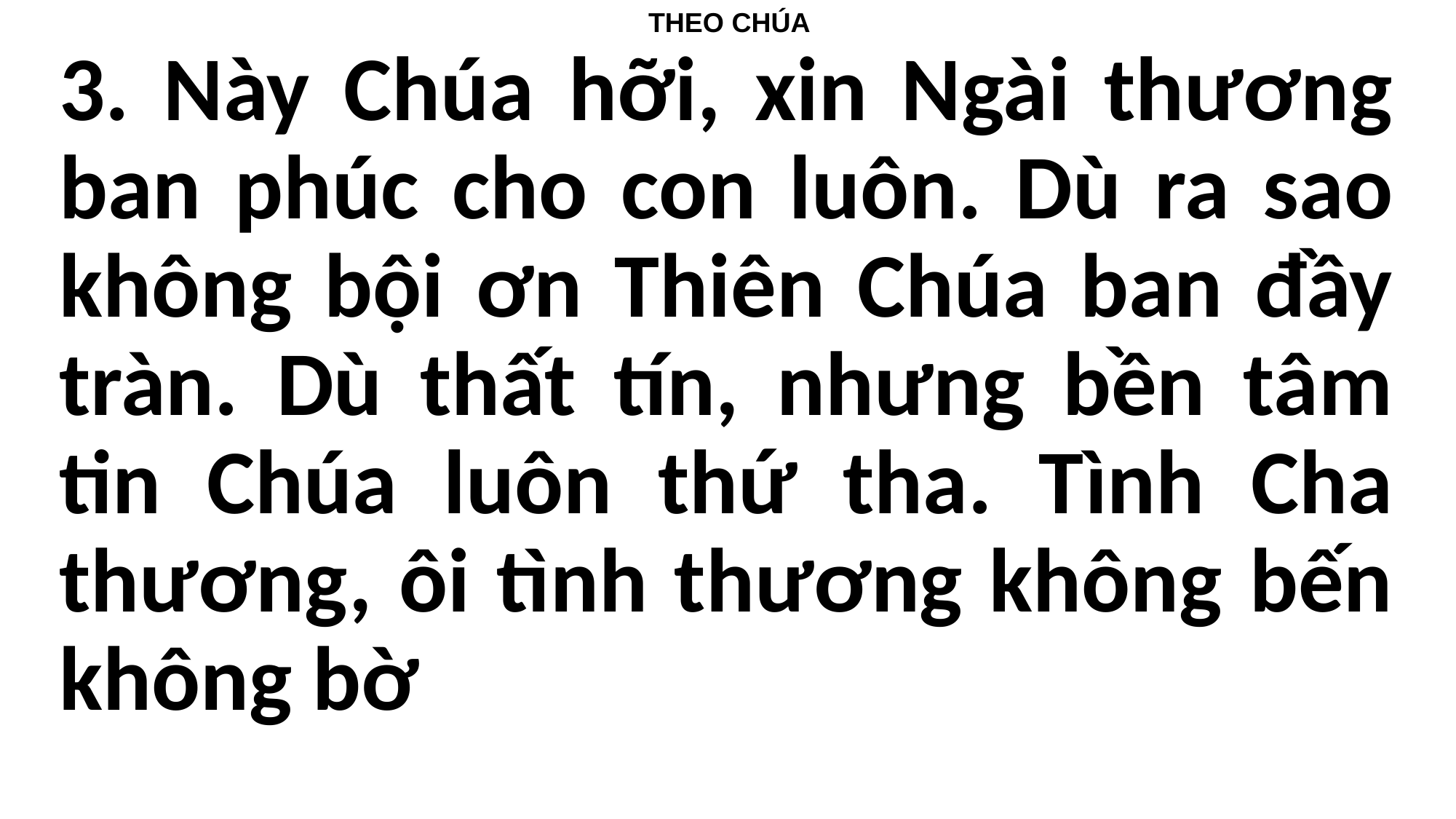

THEO CHÚA
3. Này Chúa hỡi, xin Ngài thương ban phúc cho con luôn. Dù ra sao không bội ơn Thiên Chúa ban đầy tràn. Dù thất tín, nhưng bền tâm tin Chúa luôn thứ tha. Tình Cha thương, ôi tình thương không bến không bờ